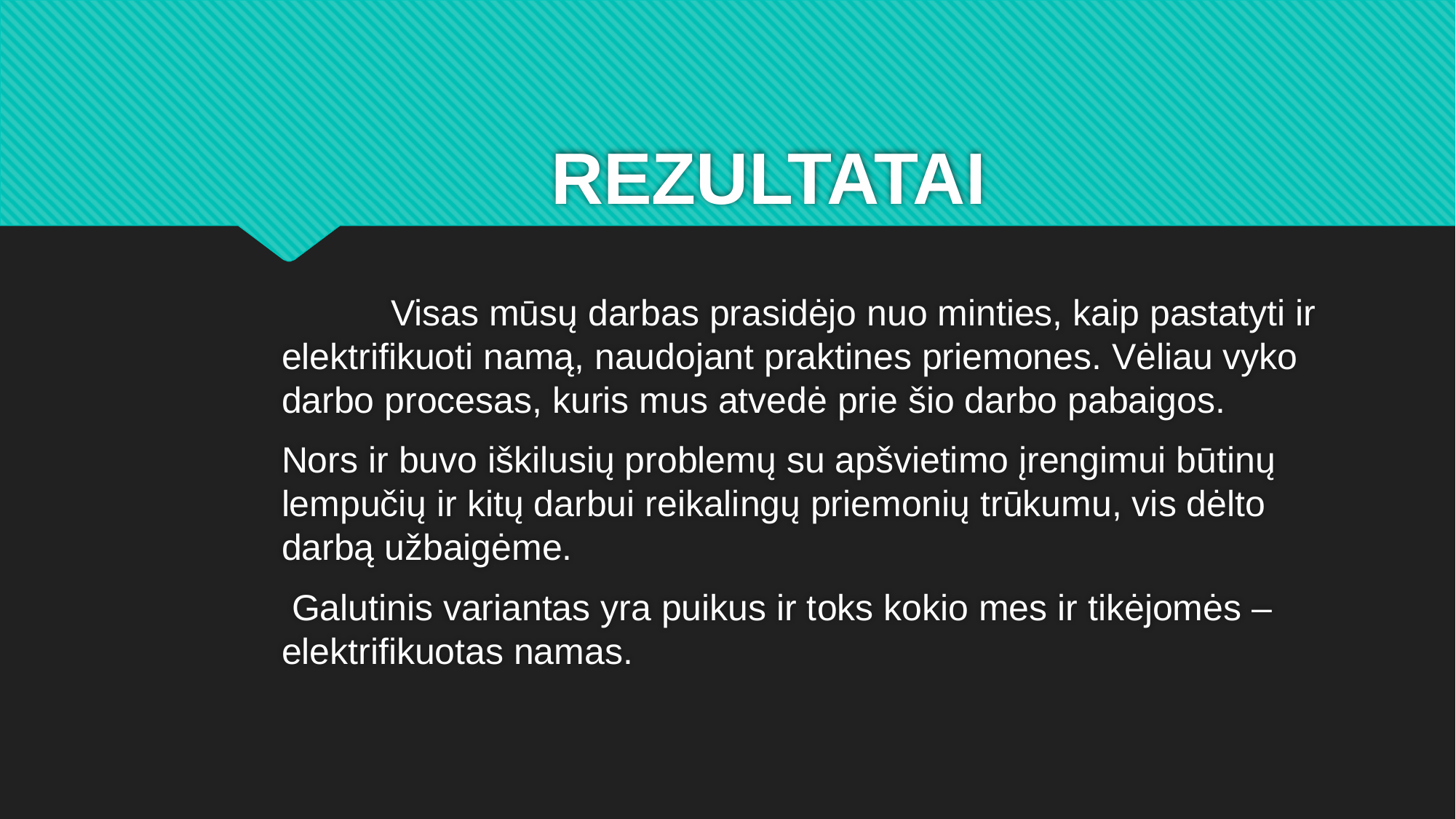

# REZULTATAI
	Visas mūsų darbas prasidėjo nuo minties, kaip pastatyti ir elektrifikuoti namą, naudojant praktines priemones. Vėliau vyko darbo procesas, kuris mus atvedė prie šio darbo pabaigos.
Nors ir buvo iškilusių problemų su apšvietimo įrengimui būtinų lempučių ir kitų darbui reikalingų priemonių trūkumu, vis dėlto darbą užbaigėme.
 Galutinis variantas yra puikus ir toks kokio mes ir tikėjomės – elektrifikuotas namas.